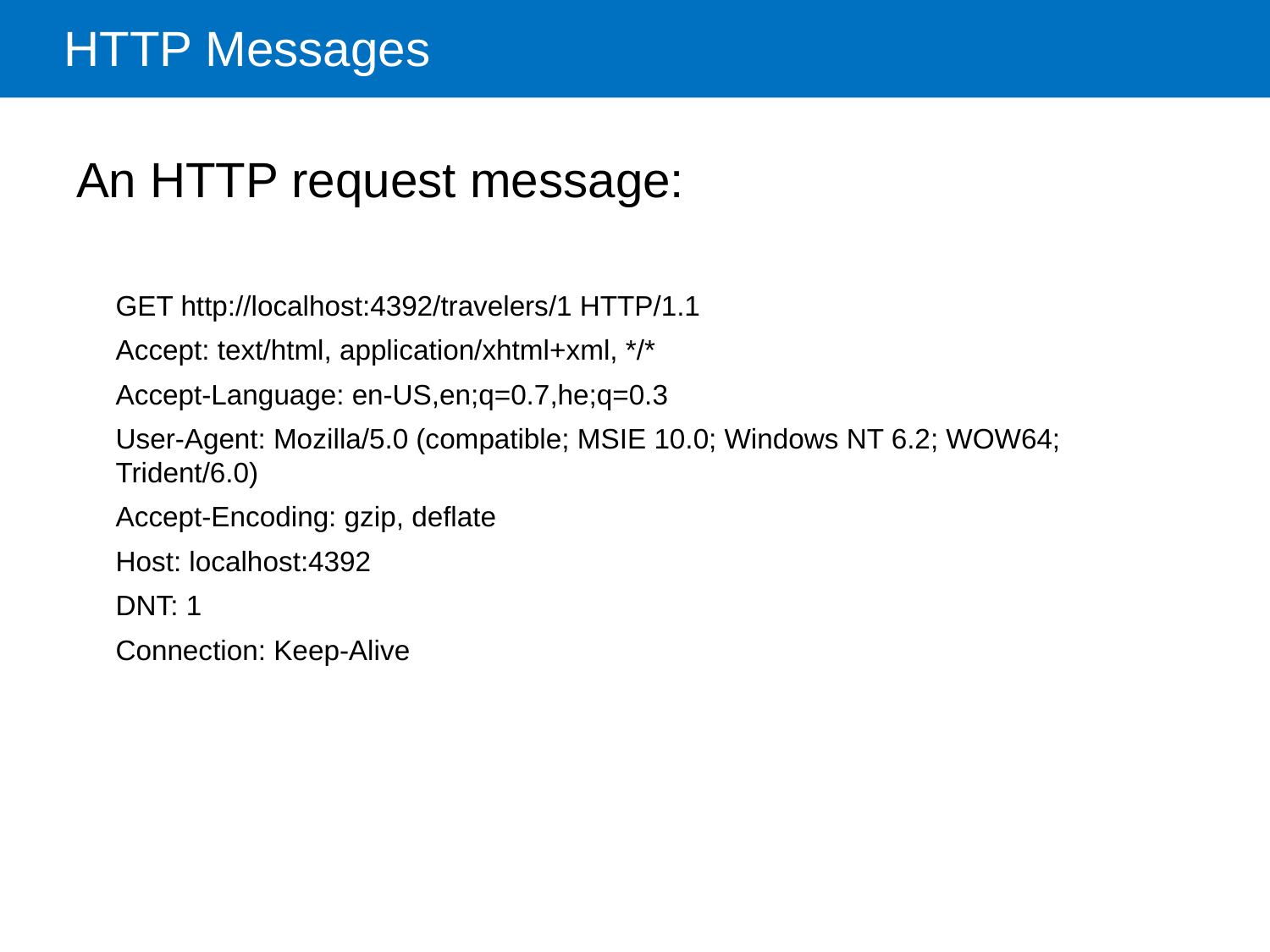

# HTTP Messages
An HTTP request message:

GET http://localhost:4392/travelers/1 HTTP/1.1
Accept: text/html, application/xhtml+xml, */*
Accept-Language: en-US,en;q=0.7,he;q=0.3
User-Agent: Mozilla/5.0 (compatible; MSIE 10.0; Windows NT 6.2; WOW64; Trident/6.0)
Accept-Encoding: gzip, deflate
Host: localhost:4392
DNT: 1
Connection: Keep-Alive